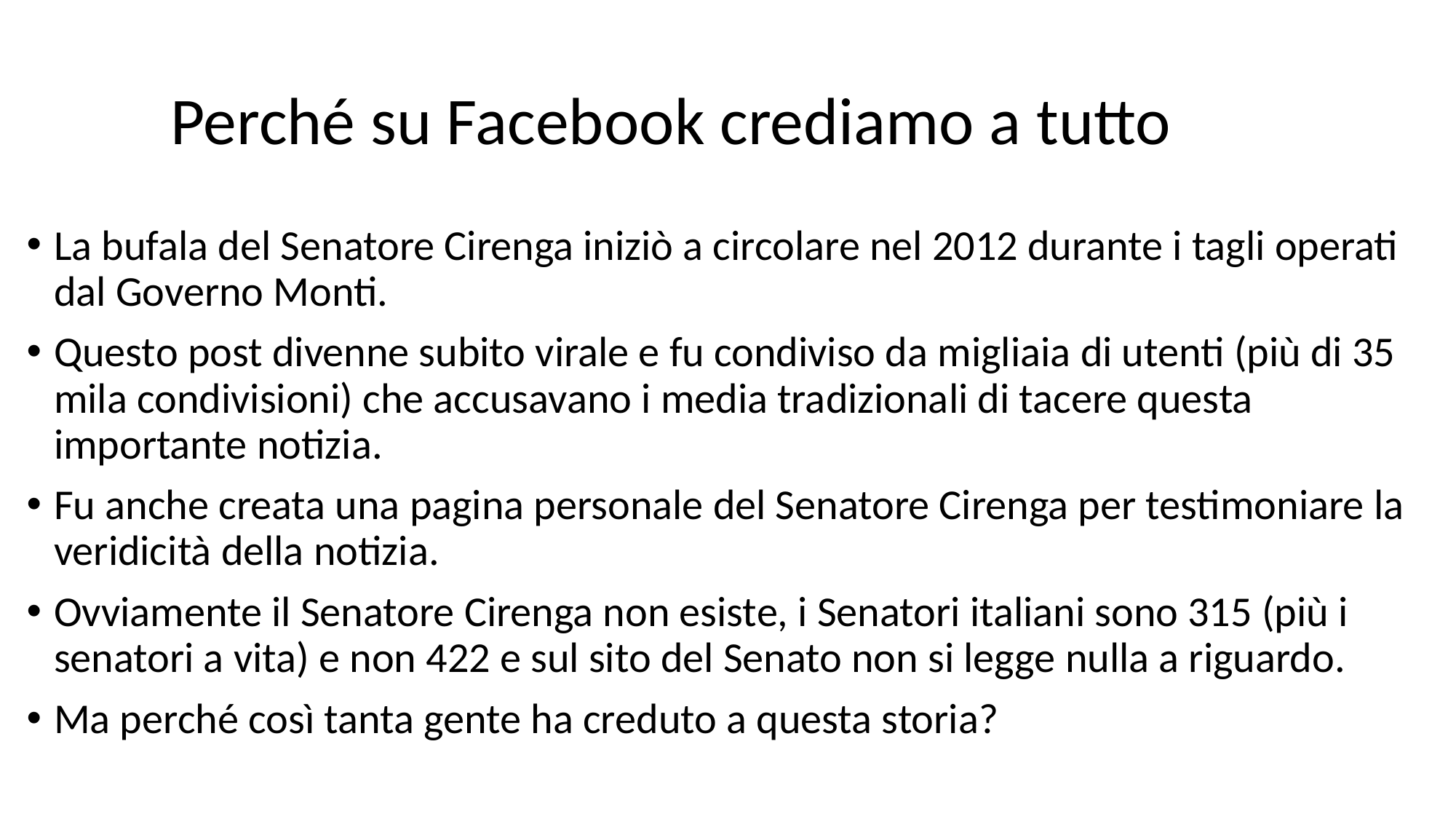

# Perché su Facebook crediamo a tutto
La bufala del Senatore Cirenga iniziò a circolare nel 2012 durante i tagli operati dal Governo Monti.
Questo post divenne subito virale e fu condiviso da migliaia di utenti (più di 35 mila condivisioni) che accusavano i media tradizionali di tacere questa importante notizia.
Fu anche creata una pagina personale del Senatore Cirenga per testimoniare la veridicità della notizia.
Ovviamente il Senatore Cirenga non esiste, i Senatori italiani sono 315 (più i senatori a vita) e non 422 e sul sito del Senato non si legge nulla a riguardo.
Ma perché così tanta gente ha creduto a questa storia?